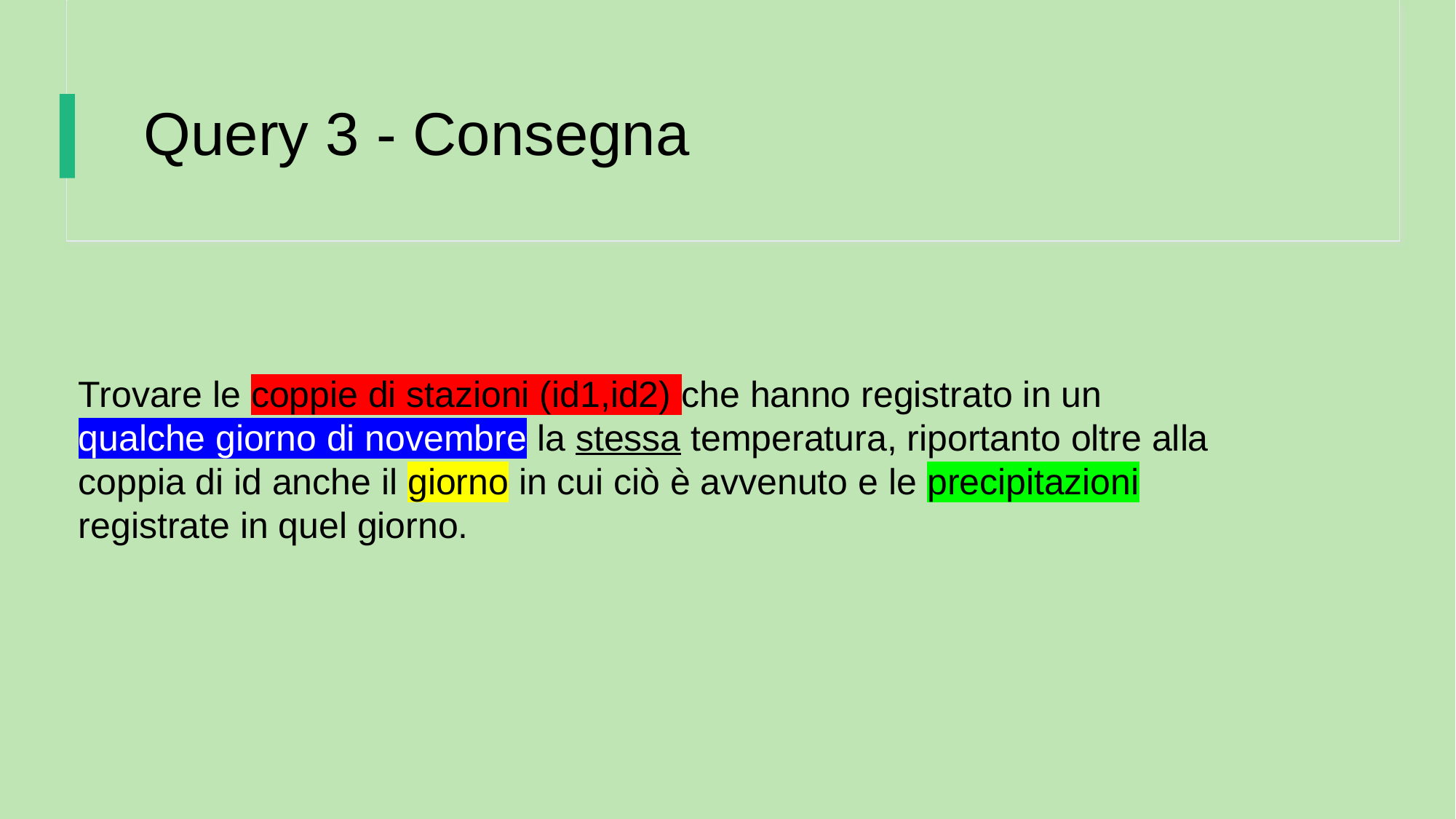

# Query 3 - Consegna
Trovare le coppie di stazioni (id1,id2) che hanno registrato in un qualche giorno di novembre la stessa temperatura, riportanto oltre alla coppia di id anche il giorno in cui ciò è avvenuto e le precipitazioni registrate in quel giorno.